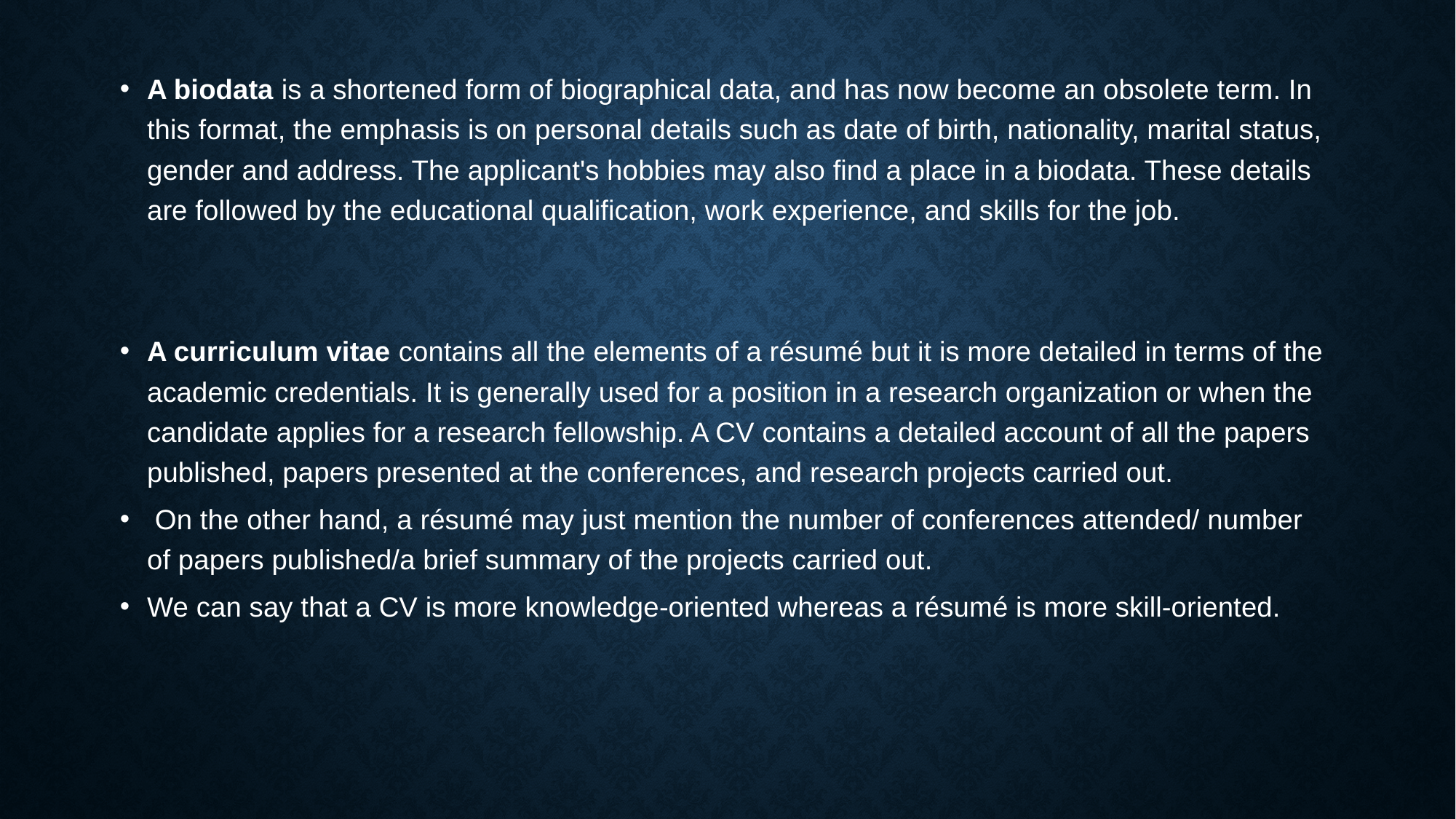

A biodata is a shortened form of biographical data, and has now become an obsolete term. In this format, the emphasis is on personal details such as date of birth, nationality, marital status, gender and address. The applicant's hobbies may also find a place in a biodata. These details are followed by the educational qualification, work experience, and skills for the job.

A curriculum vitae contains all the elements of a résumé but it is more detailed in terms of the academic credentials. It is generally used for a position in a research organization or when the candidate applies for a research fellowship. A CV contains a detailed account of all the papers published, papers presented at the conferences, and research projects carried out.
 On the other hand, a résumé may just mention the number of conferences attended/ number of papers published/a brief summary of the projects carried out.
We can say that a CV is more knowledge-oriented whereas a résumé is more skill-oriented.